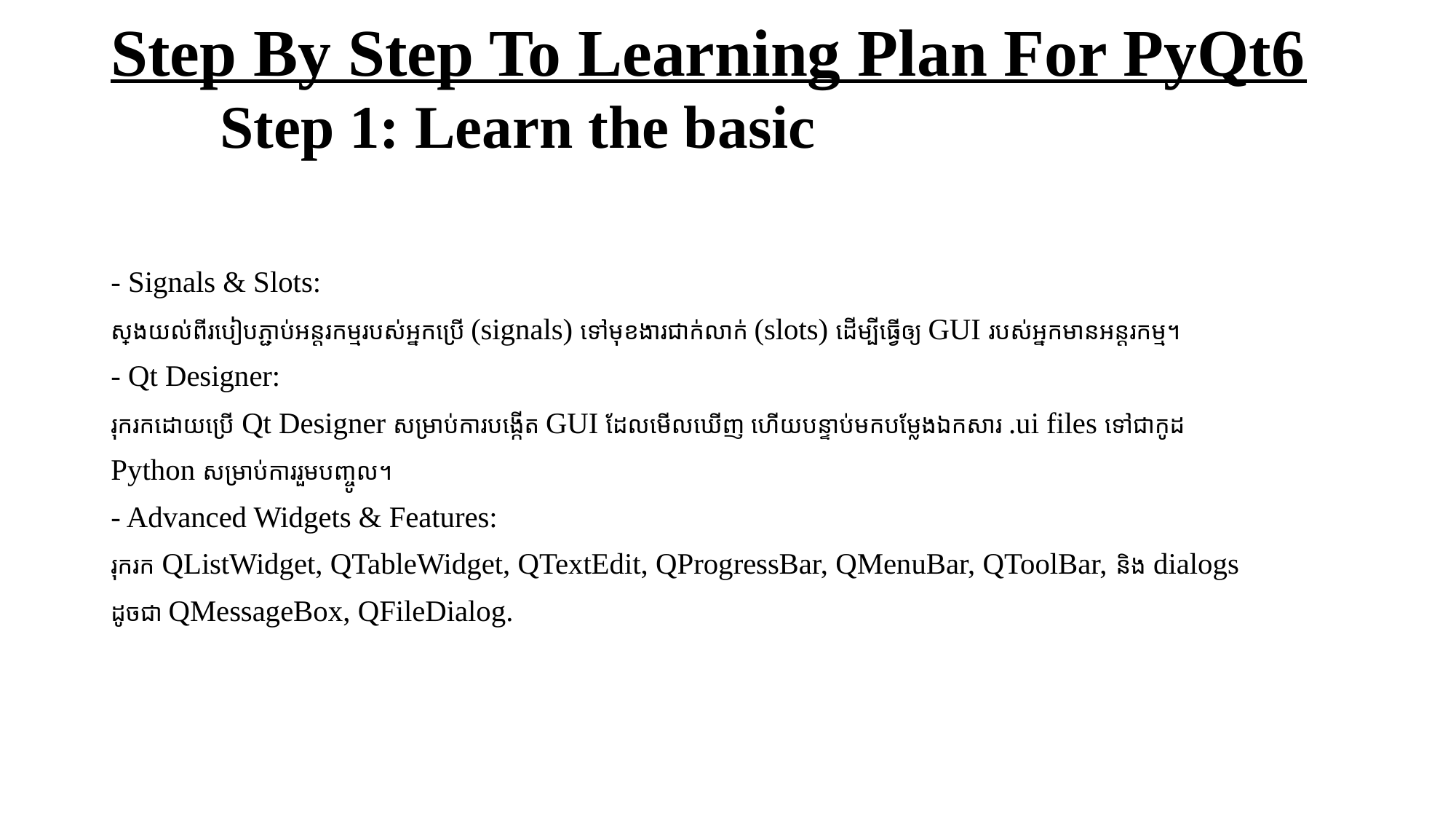

# Step By Step To Learning Plan For PyQt6 Step 1: Learn the basic
- Signals & Slots:
​ស្វែងយល់ពីរបៀបភ្ជាប់អន្តរកម្មរបស់អ្នកប្រើ (signals) ទៅមុខងារជាក់លាក់ (slots) ដើម្បីធ្វើឲ្យ GUI របស់អ្នកមានអន្តរកម្ម។
- Qt Designer:
រុករកដោយប្រើ Qt Designer សម្រាប់ការបង្កើត GUI ដែលមើលឃើញ ហើយបន្ទាប់មកបម្លែងឯកសារ .ui files ទៅជាកូដ
Python សម្រាប់ការរួមបញ្ចូល។
- Advanced Widgets & Features:
រុករក QListWidget, QTableWidget, QTextEdit, QProgressBar, QMenuBar, QToolBar, និង dialogs
ដូចជា QMessageBox, QFileDialog.